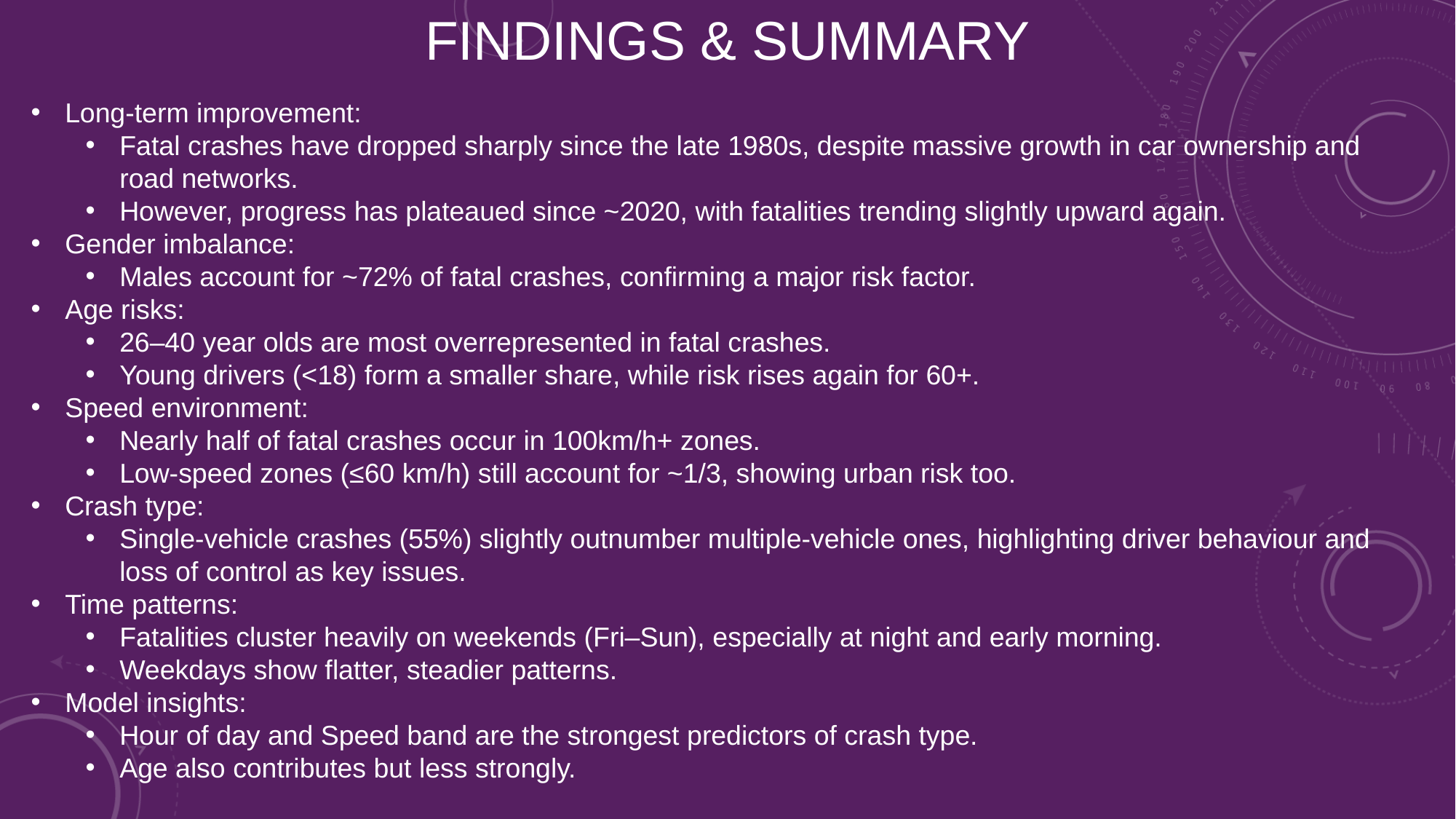

# Findings & summary
Long-term improvement:
Fatal crashes have dropped sharply since the late 1980s, despite massive growth in car ownership and road networks.
However, progress has plateaued since ~2020, with fatalities trending slightly upward again.
Gender imbalance:
Males account for ~72% of fatal crashes, confirming a major risk factor.
Age risks:
26–40 year olds are most overrepresented in fatal crashes.
Young drivers (<18) form a smaller share, while risk rises again for 60+.
Speed environment:
Nearly half of fatal crashes occur in 100km/h+ zones.
Low-speed zones (≤60 km/h) still account for ~1/3, showing urban risk too.
Crash type:
Single-vehicle crashes (55%) slightly outnumber multiple-vehicle ones, highlighting driver behaviour and loss of control as key issues.
Time patterns:
Fatalities cluster heavily on weekends (Fri–Sun), especially at night and early morning.
Weekdays show flatter, steadier patterns.
Model insights:
Hour of day and Speed band are the strongest predictors of crash type.
Age also contributes but less strongly.